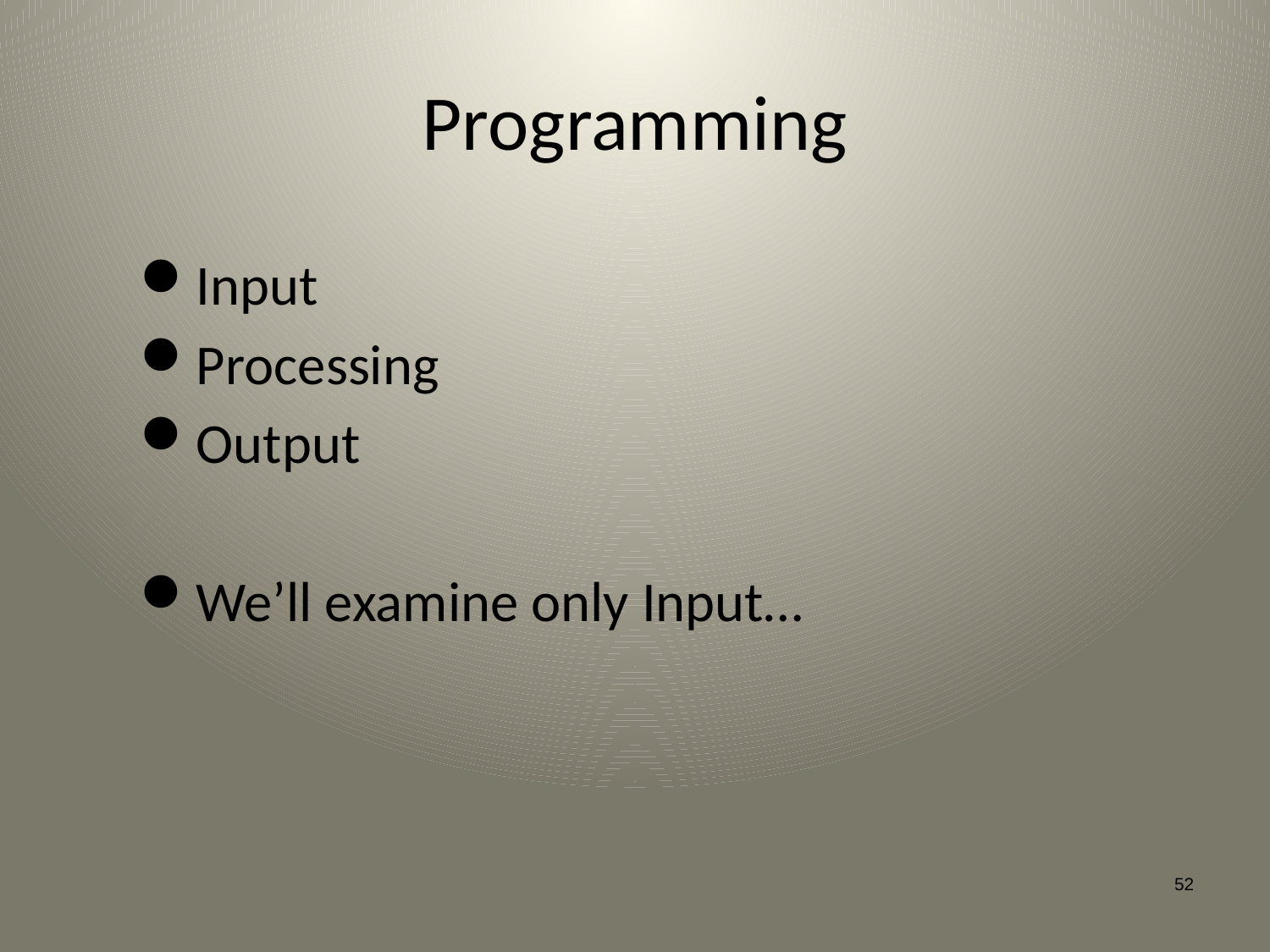

# Programming
Input
Processing
Output

We’ll examine only Input…
52